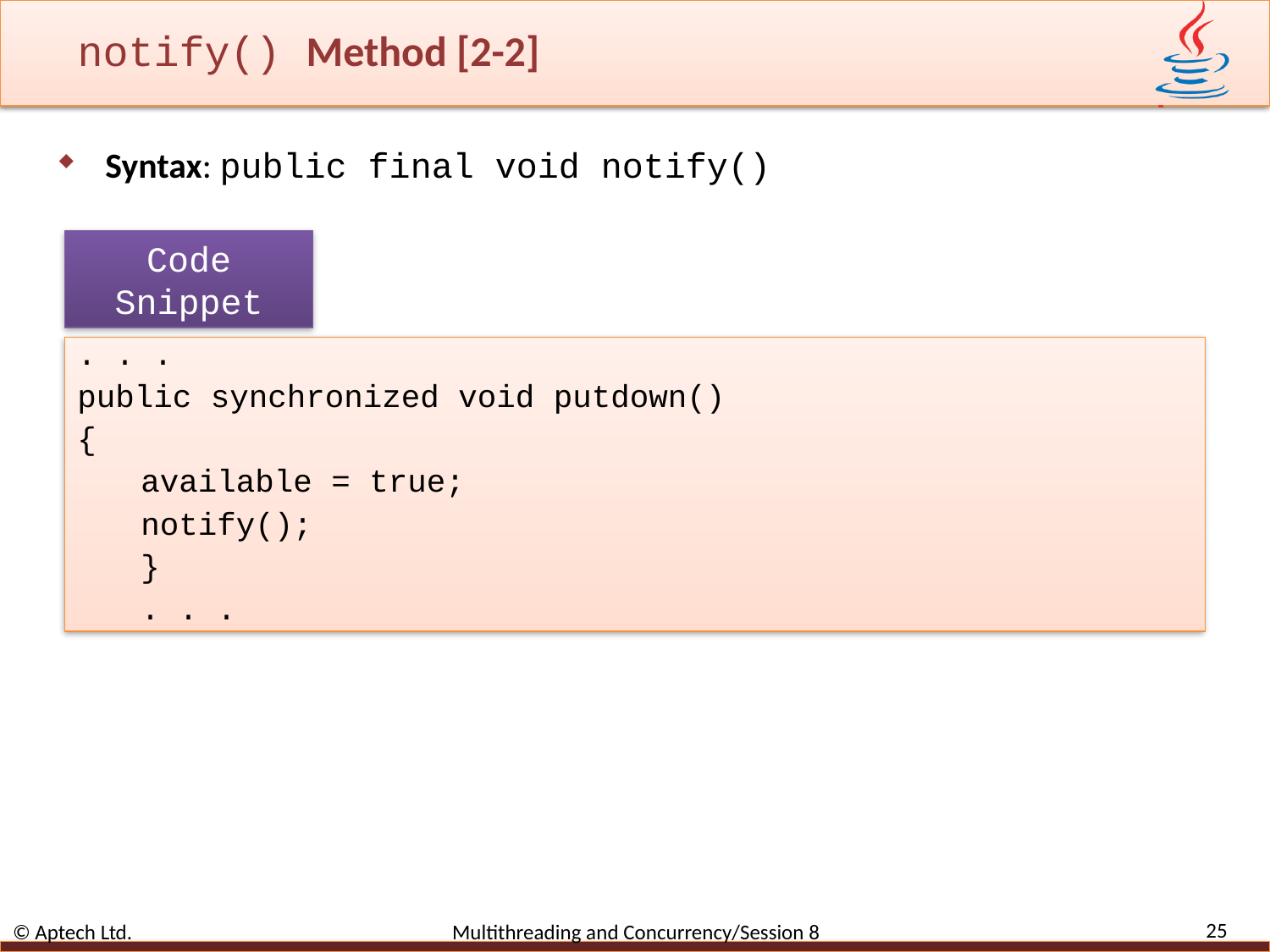

# notify() Method [2-2]
Syntax: public final void notify()

Code Snippet
. . .
public synchronized void putdown()
{
available = true;
notify();
}
. . .
25
© Aptech Ltd.                                                                  Multithreading and Concurrency/Session 8